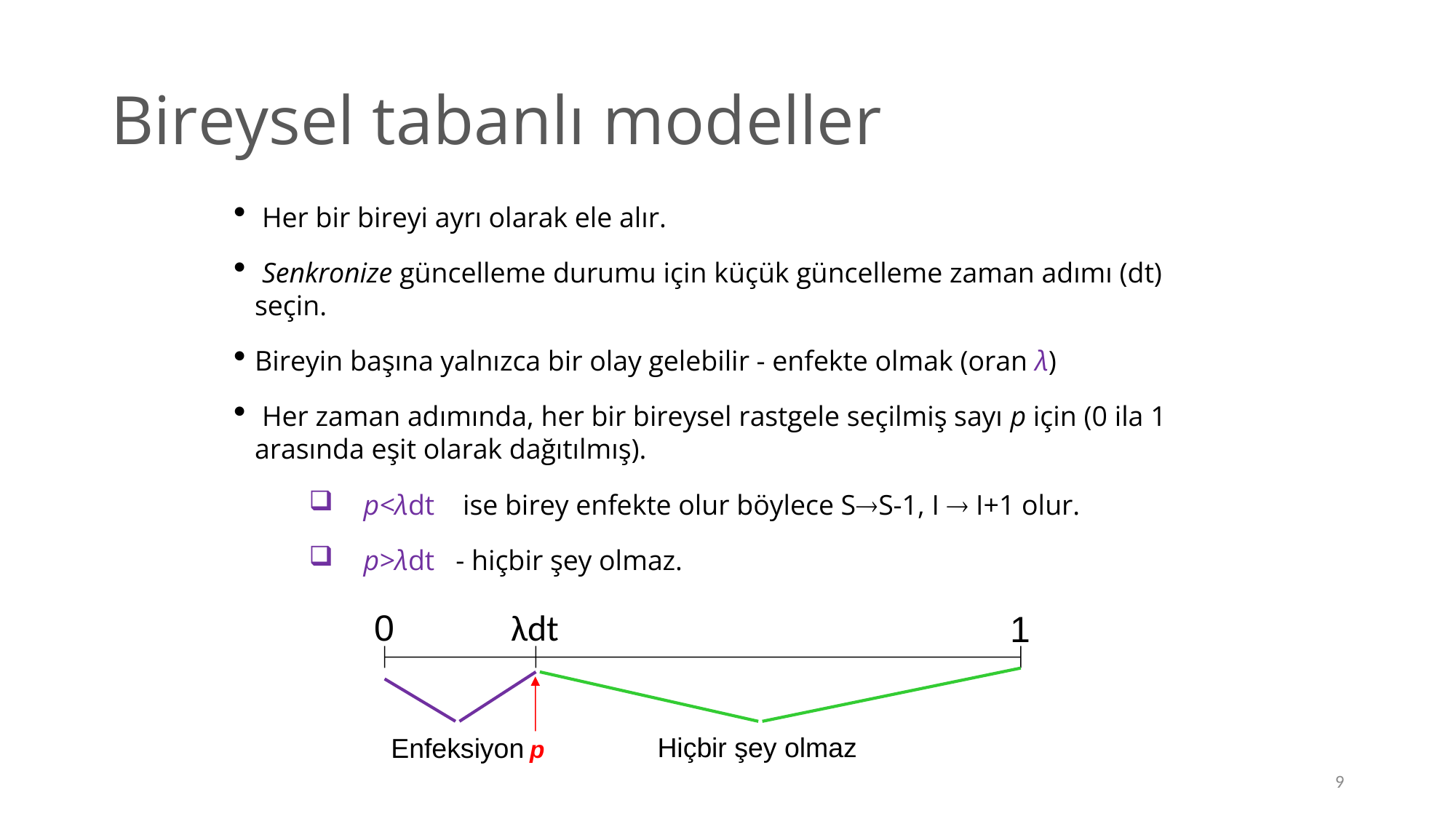

# Bireysel tabanlı modeller

 Her bir bireyi ayrı olarak ele alır.
 Senkronize güncelleme durumu için küçük güncelleme zaman adımı (dt) seçin.
Bireyin başına yalnızca bir olay gelebilir - enfekte olmak (oran λ)
 Her zaman adımında, her bir bireysel rastgele seçilmiş sayı p için (0 ila 1 arasında eşit olarak dağıtılmış).
p<λdt    ise birey enfekte olur böylece S→S-1, I → I+1 olur.
p>λdt   - hiçbir şey olmaz.

0
λdt
1

Hiçbir şey olmaz
Enfeksiyon
p
9